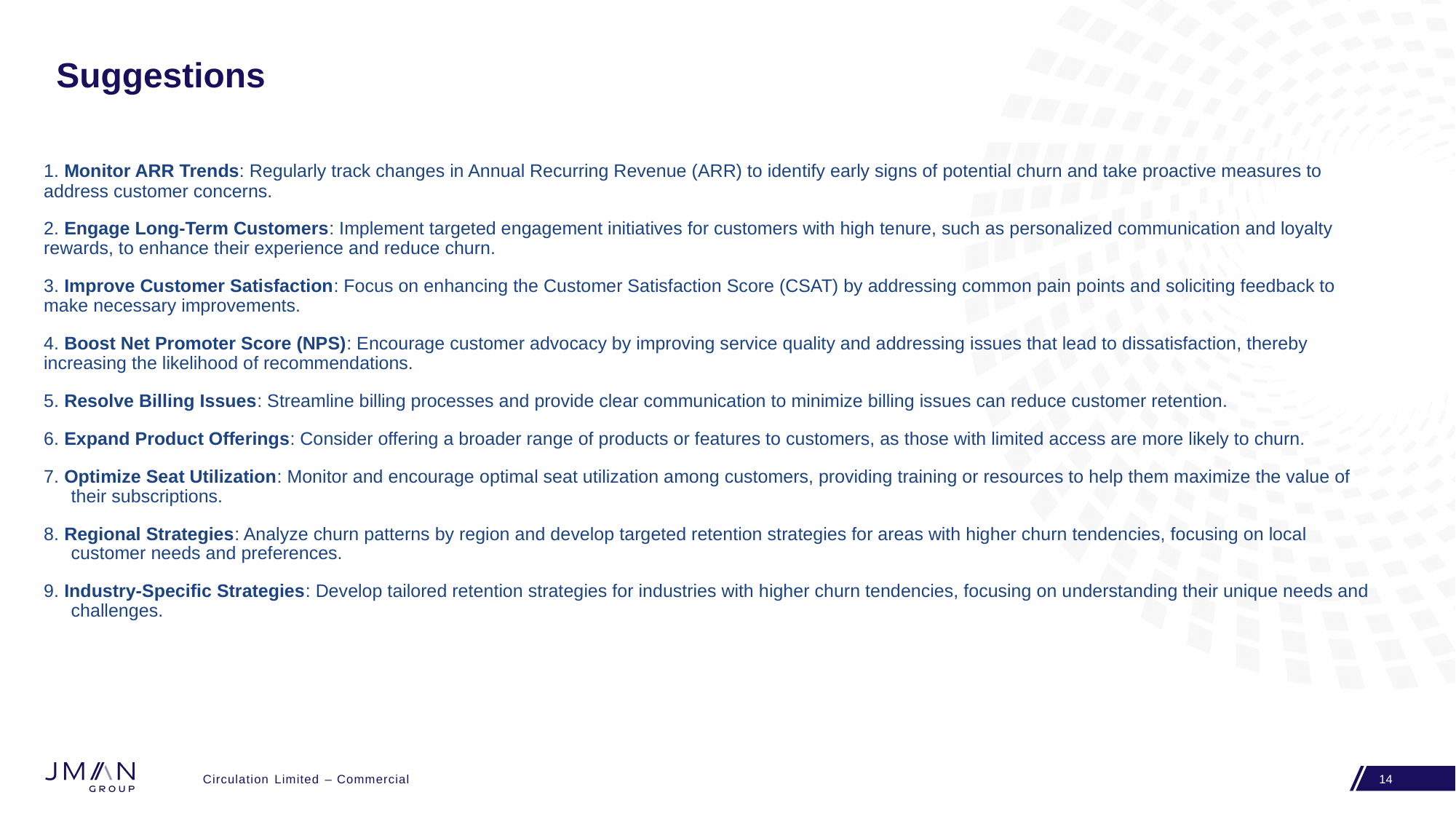

# Suggestions

1. Monitor ARR Trends: Regularly track changes in Annual Recurring Revenue (ARR) to identify early signs of potential churn and take proactive measures to address customer concerns.
2. Engage Long-Term Customers: Implement targeted engagement initiatives for customers with high tenure, such as personalized communication and loyalty rewards, to enhance their experience and reduce churn.
3. Improve Customer Satisfaction: Focus on enhancing the Customer Satisfaction Score (CSAT) by addressing common pain points and soliciting feedback to make necessary improvements.
4. Boost Net Promoter Score (NPS): Encourage customer advocacy by improving service quality and addressing issues that lead to dissatisfaction, thereby increasing the likelihood of recommendations.
5. Resolve Billing Issues: Streamline billing processes and provide clear communication to minimize billing issues can reduce customer retention.
6. Expand Product Offerings: Consider offering a broader range of products or features to customers, as those with limited access are more likely to churn.
7. Optimize Seat Utilization: Monitor and encourage optimal seat utilization among customers, providing training or resources to help them maximize the value of their subscriptions.
8. Regional Strategies: Analyze churn patterns by region and develop targeted retention strategies for areas with higher churn tendencies, focusing on local customer needs and preferences.
9. Industry-Specific Strategies: Develop tailored retention strategies for industries with higher churn tendencies, focusing on understanding their unique needs and challenges.